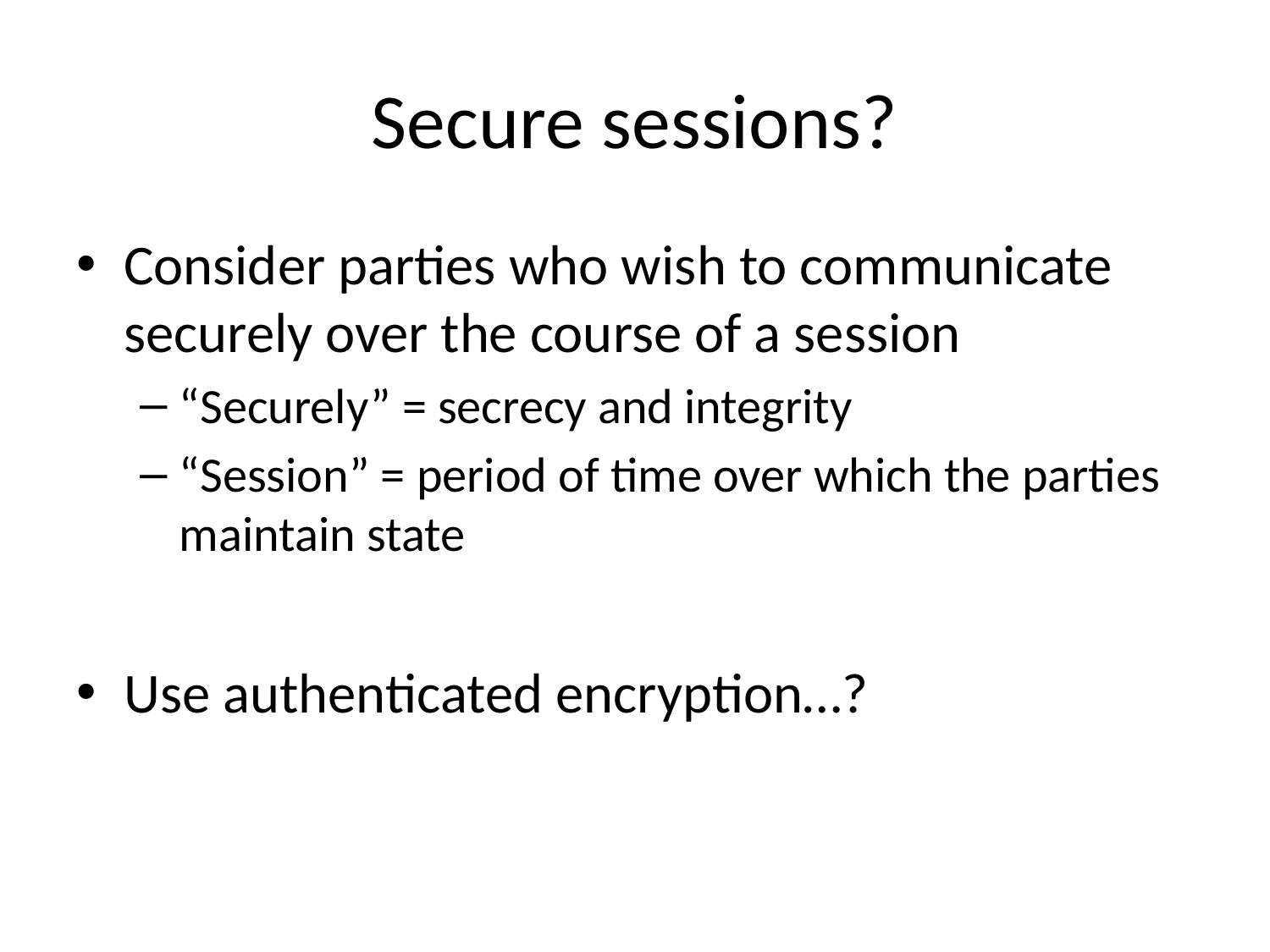

# Secure sessions?
Consider parties who wish to communicate securely over the course of a session
“Securely” = secrecy and integrity
“Session” = period of time over which the parties maintain state

Use authenticated encryption…?